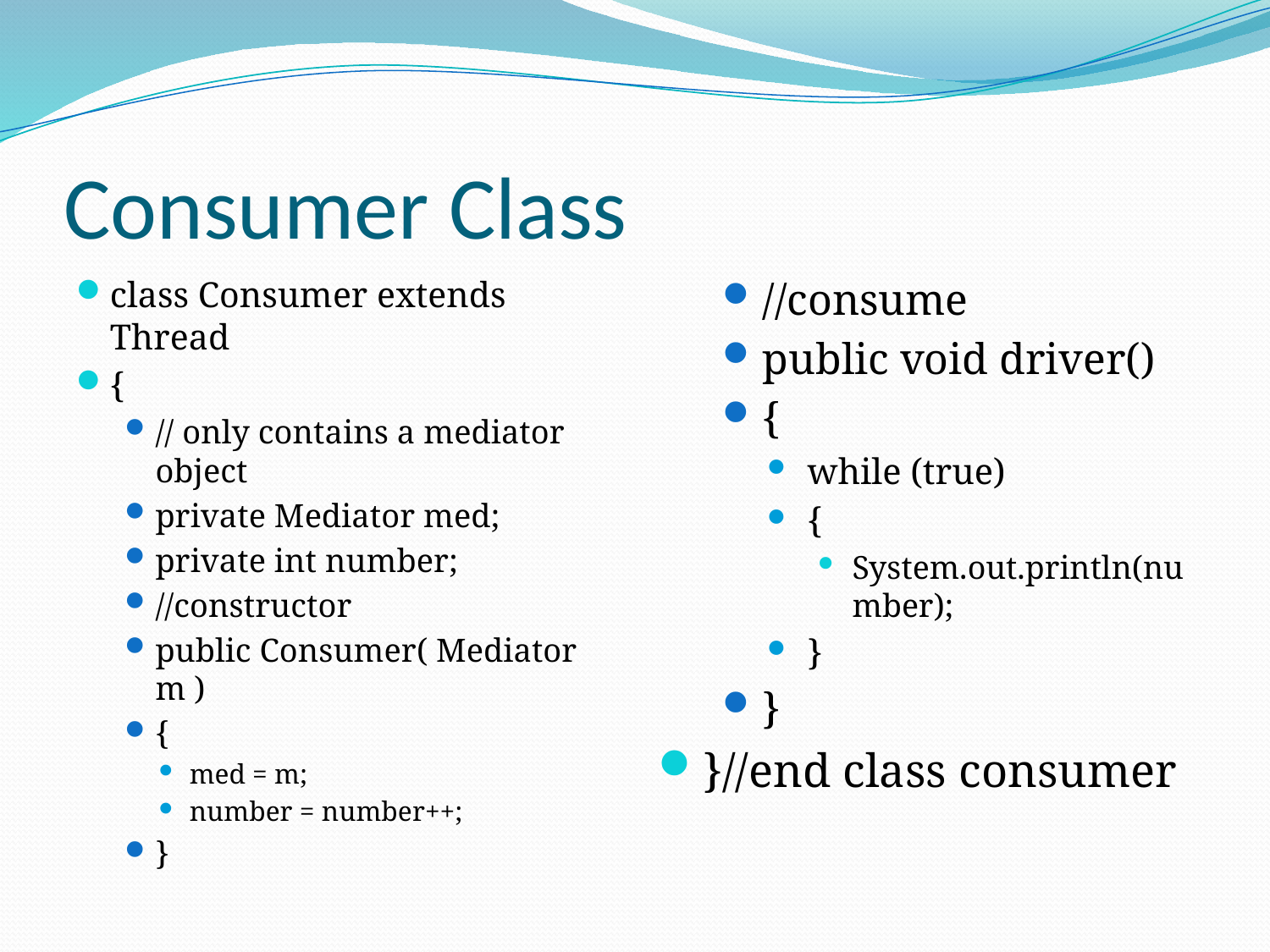

# Consumer Class
class Consumer extends Thread
{
// only contains a mediator object
private Mediator med;
private int number;
//constructor
public Consumer( Mediator m )
{
med = m;
number = number++;
}
//consume
public void driver()
{
while (true)
{
System.out.println(number);
}
}
}//end class consumer